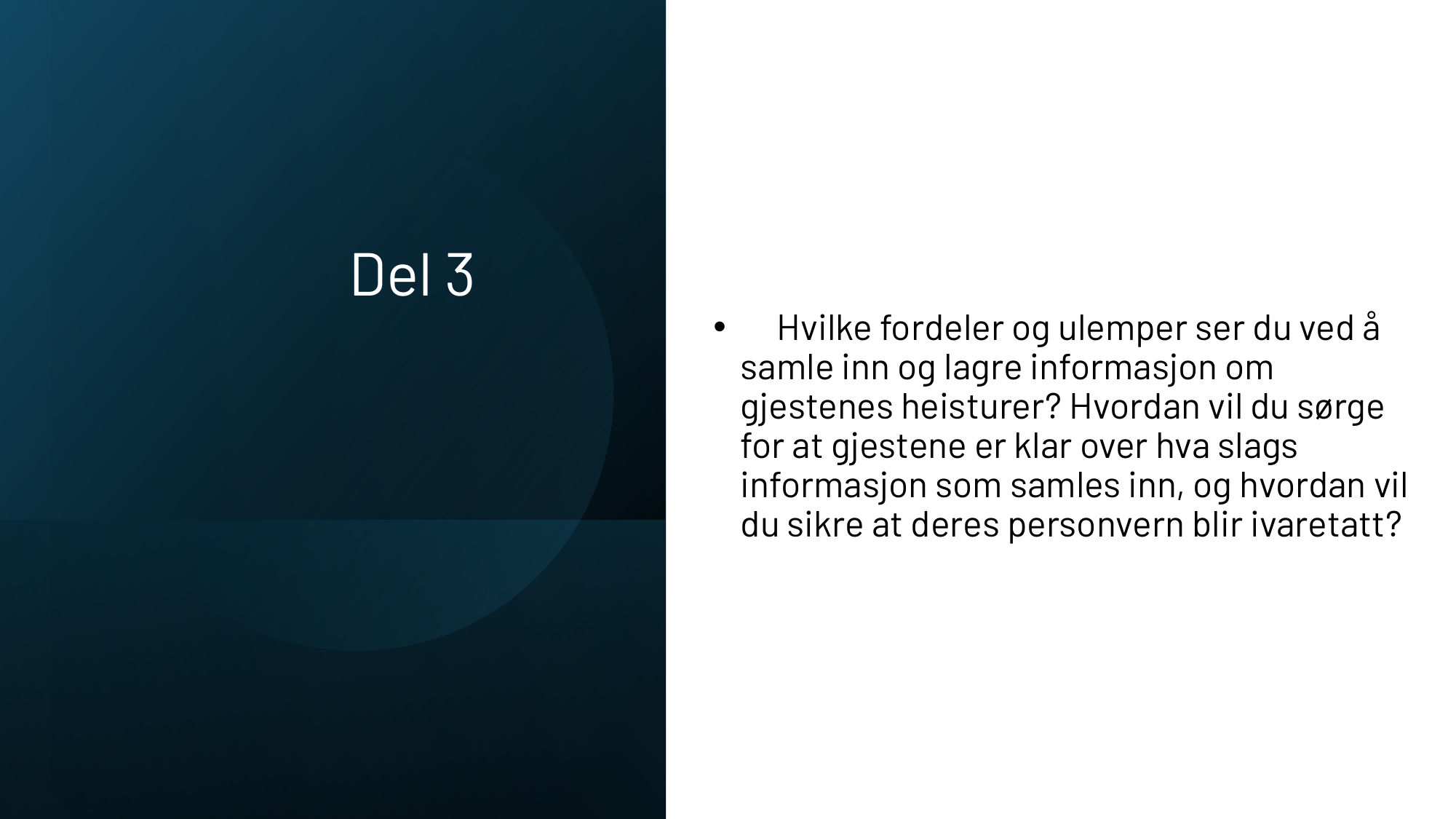

# Del 3
     Hvilke fordeler og ulemper ser du ved å samle inn og lagre informasjon om gjestenes heisturer? Hvordan vil du sørge for at gjestene er klar over hva slags informasjon som samles inn, og hvordan vil du sikre at deres personvern blir ivaretatt?